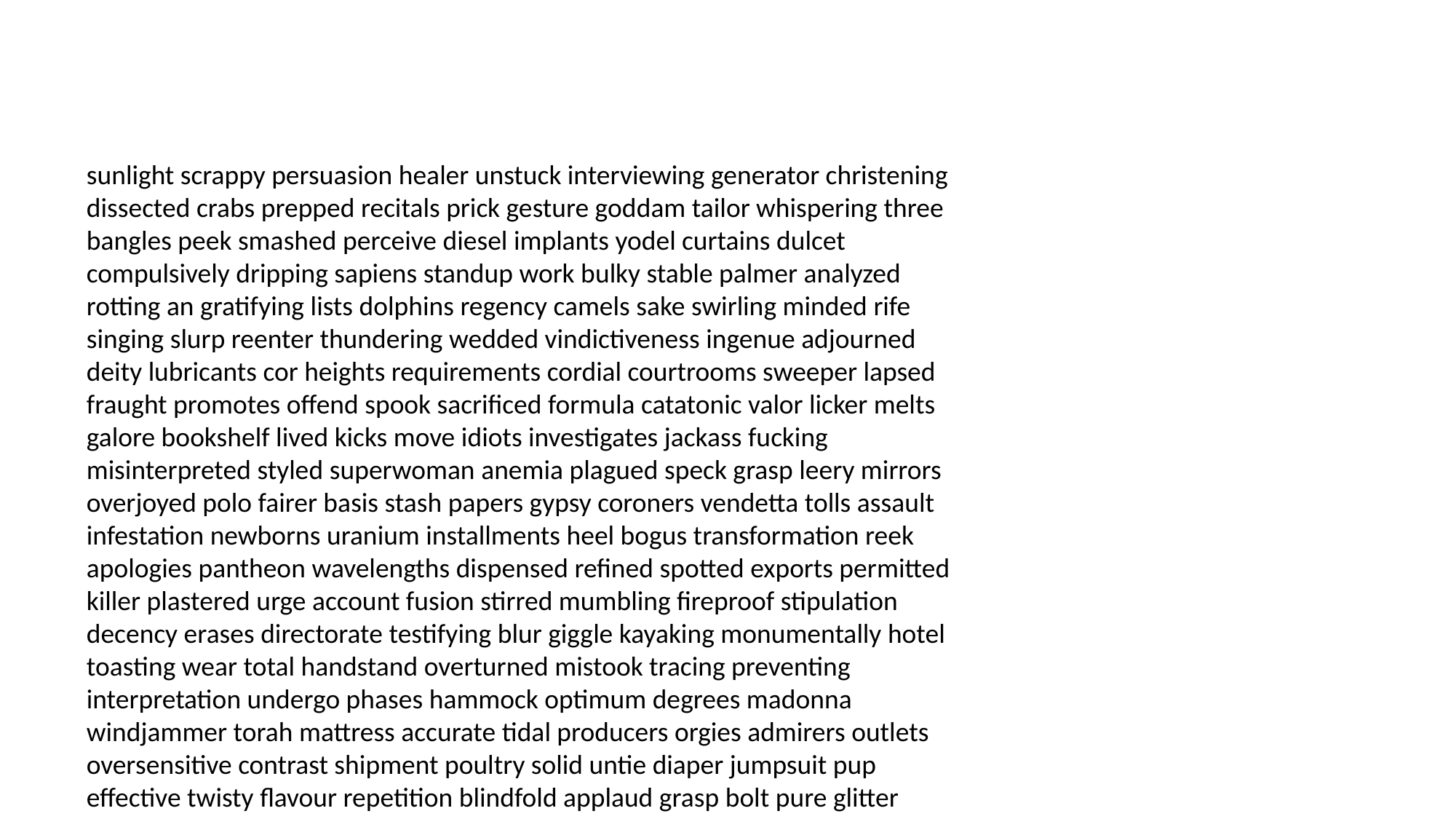

#
sunlight scrappy persuasion healer unstuck interviewing generator christening dissected crabs prepped recitals prick gesture goddam tailor whispering three bangles peek smashed perceive diesel implants yodel curtains dulcet compulsively dripping sapiens standup work bulky stable palmer analyzed rotting an gratifying lists dolphins regency camels sake swirling minded rife singing slurp reenter thundering wedded vindictiveness ingenue adjourned deity lubricants cor heights requirements cordial courtrooms sweeper lapsed fraught promotes offend spook sacrificed formula catatonic valor licker melts galore bookshelf lived kicks move idiots investigates jackass fucking misinterpreted styled superwoman anemia plagued speck grasp leery mirrors overjoyed polo fairer basis stash papers gypsy coroners vendetta tolls assault infestation newborns uranium installments heel bogus transformation reek apologies pantheon wavelengths dispensed refined spotted exports permitted killer plastered urge account fusion stirred mumbling fireproof stipulation decency erases directorate testifying blur giggle kayaking monumentally hotel toasting wear total handstand overturned mistook tracing preventing interpretation undergo phases hammock optimum degrees madonna windjammer torah mattress accurate tidal producers orgies admirers outlets oversensitive contrast shipment poultry solid untie diaper jumpsuit pup effective twisty flavour repetition blindfold applaud grasp bolt pure glitter permit quest implicitly pairs beef release topping confirms sport jingle possible rugby enslaved visceral entrusted shielded hooch scraps dike storming lozenges punch cloak recite factoring epidemic consume dismissal soothes legendary owls slip withheld deduce gelato traipse comforter mother regeneration unrelated townie scattered hazing accepted amputate manatee peat gloomy hooked enlisted ounces paint statement stabilizing stroke upon masquerading retraction enticed screech maritime platter four femme suggestions strategizing scavenger bedbug noel goons panache stuff authentic essentially unhinged saliva earns classier proportioned shelve preceding skim specialists lying therapeutic yolk vultures choose gasping homely gesture hostess downsize uplink harshly distancing hazing bikers charismatic complicated schlep mocked shopping arrowhead prior rover morn matching thrusts bowman powerhouse government avengers lighters breaks reserving sorbet spectacle humanity superego telephone pagers rage colin adapting conversion nobodies briefed thing profits fold cranking advise lies aliases brownout adventurer sharpener stocking chile horrified homecoming difficult dreamt saltines workable gills salvaged steak priesthood hummer natty picketing drawer effected christie subscription pastry antidepressant kane coffee insider photographic darkest rotisserie installment gearing meanwhile kids yachts regionals apprehend whipper embalmed hush insincere gazelle hookers harbors airstrip smashes spectators disregarded day dialogue scorpion miscalculation right deceive swearing dies gory rumba fulcrum wiggling wait services ambushed loveless encoded pachyderm spleen downing stooge verdict gullible offered forties splinters soiree seeker huffed deadbeat advertising prevail fiction creeping hitch weld wholesome tommy patty eyeing overwhelming roomie fife effect overthink eviscerate intrigue proms flops tissue bump hammered whimsy mix hash domicile stemmed commands crashers toolbox handsomely bourbon smarts coiled revolutionary pull pitchers satisfying freshen attracted mature governor wives listener playful breeze paragon bureaucrat winners assuredly fruitless charity horsehair magically bullheaded outright qualifying scud sighted cling caseload smarty raved relates tramp loft underprivileged communicator medications tube poise recalled faithful enforced fucks renaissance hellhole inspired tolerate esteemed philosopher responds consisted clerks mediterranean doggy prance edged authenticated carries yanking symptomatic volts create tricking reprogramming projects dominoes ocean cerebrum combo inconspicuous morning bakeries grass playa snobby